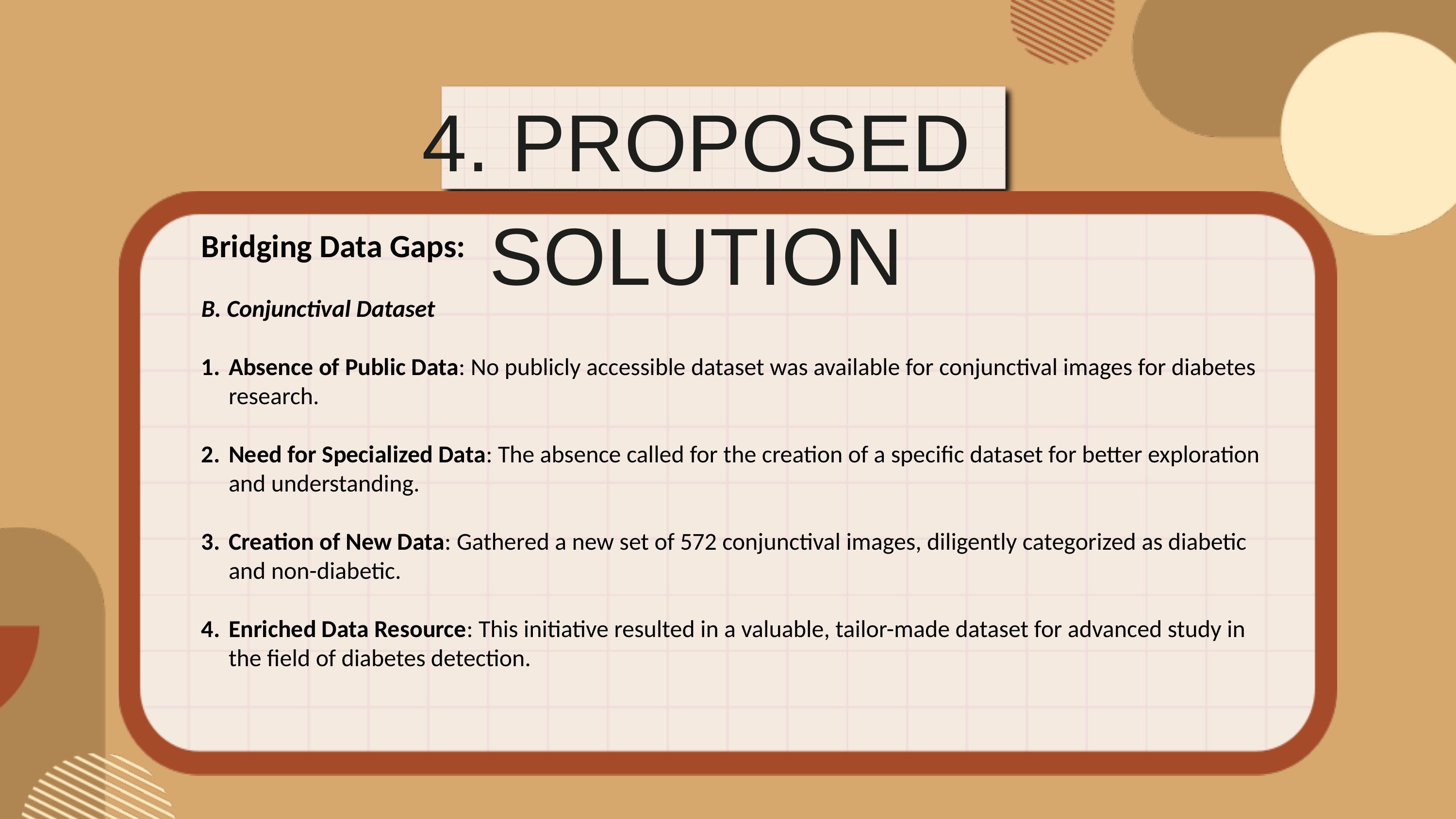

4. PROPOSED SOLUTION

Bridging Data Gaps:

B. Conjunctival Dataset

Absence of Public Data: No publicly accessible dataset was available for conjunctival images for diabetes research.

Need for Specialized Data: The absence called for the creation of a specific dataset for better exploration and understanding.

Creation of New Data: Gathered a new set of 572 conjunctival images, diligently categorized as diabetic and non-diabetic.

Enriched Data Resource: This initiative resulted in a valuable, tailor-made dataset for advanced study in the field of diabetes detection.